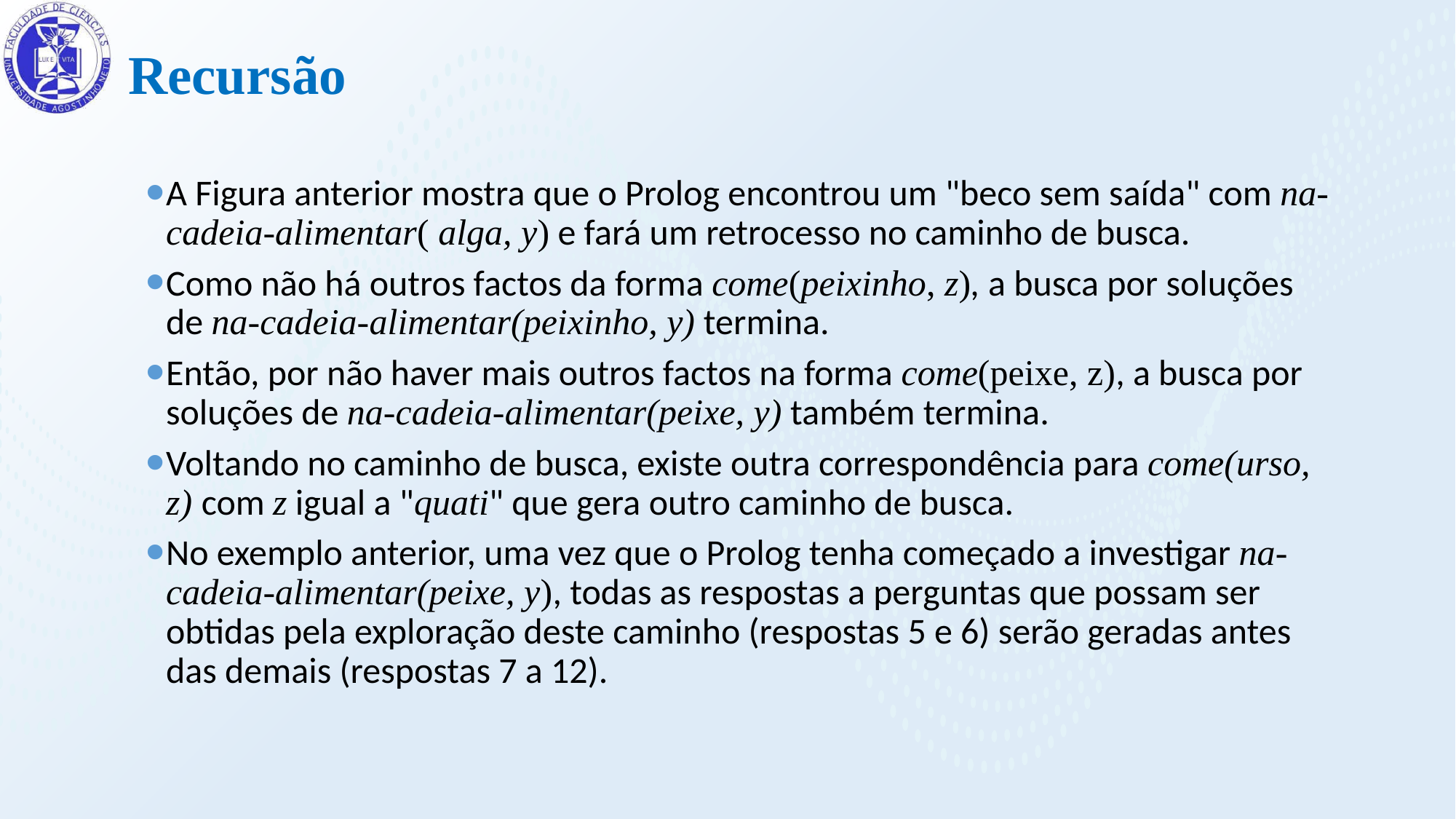

Recursão
A Figura anterior mostra que o Prolog encontrou um "beco sem saída" com na-cadeia-alimentar( alga, y) e fará um retrocesso no caminho de busca.
Como não há outros factos da forma come(peixinho, z), a busca por soluções de na-cadeia-alimentar(peixinho, y) termina.
Então, por não haver mais outros factos na forma come(peixe, z), a busca por soluções de na-cadeia-alimentar(peixe, y) também termina.
Voltando no caminho de busca, existe outra correspondência para come(urso, z) com z igual a "quati" que gera outro caminho de busca.
No exemplo anterior, uma vez que o Prolog tenha começado a investigar na-cadeia-alimentar(peixe, y), todas as respostas a perguntas que possam ser obtidas pela exploração deste caminho (respostas 5 e 6) serão geradas antes das demais (respostas 7 a 12).